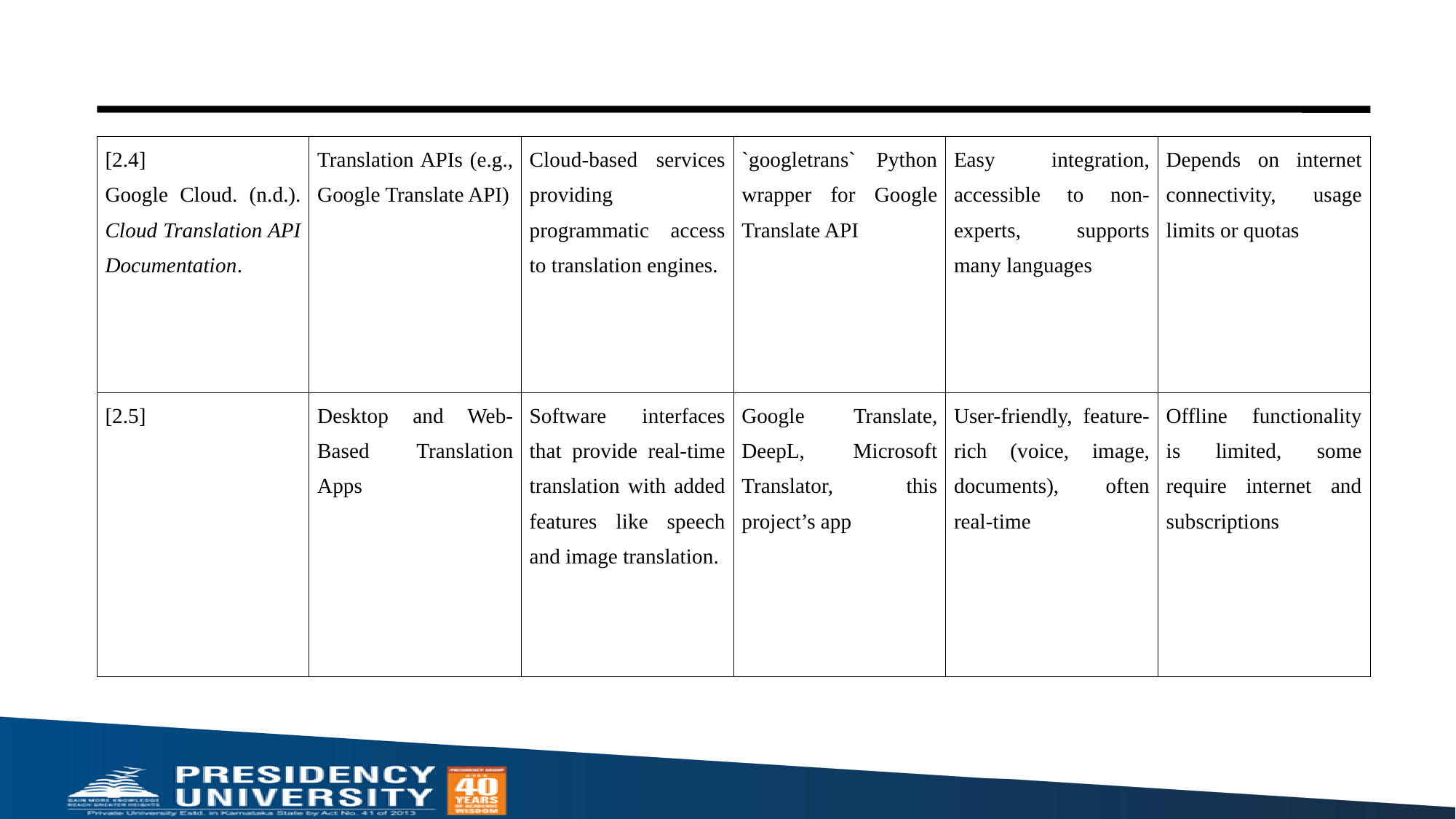

#
| [2.4] Google Cloud. (n.d.). Cloud Translation API Documentation. | Translation APIs (e.g., Google Translate API) | Cloud-based services providing programmatic access to translation engines. | `googletrans` Python wrapper for Google Translate API | Easy integration, accessible to non-experts, supports many languages | Depends on internet connectivity, usage limits or quotas |
| --- | --- | --- | --- | --- | --- |
| [2.5] | Desktop and Web-Based Translation Apps | Software interfaces that provide real-time translation with added features like speech and image translation. | Google Translate, DeepL, Microsoft Translator, this project’s app | User-friendly, feature-rich (voice, image, documents), often real-time | Offline functionality is limited, some require internet and subscriptions |